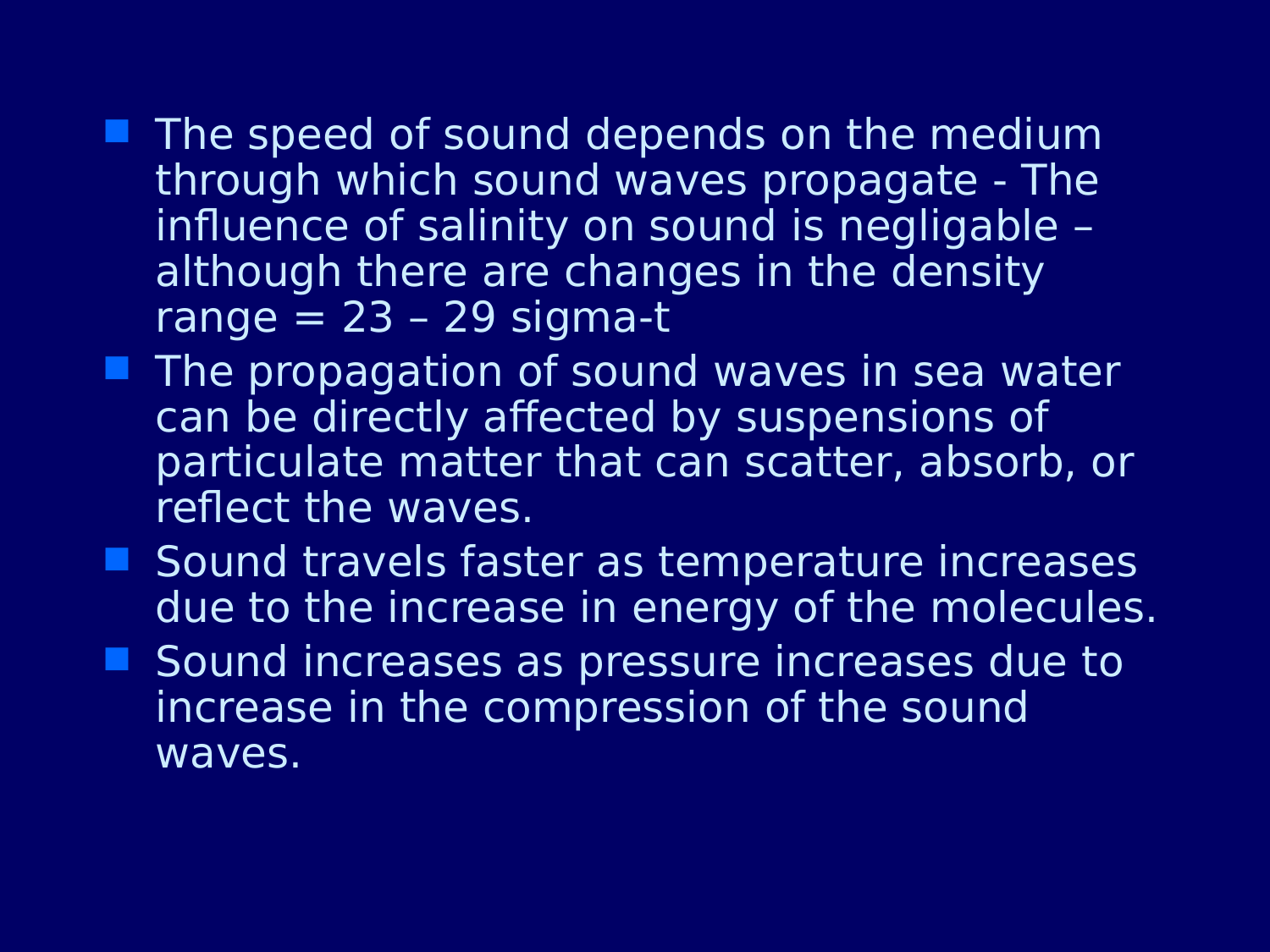

The speed of sound depends on the medium through which sound waves propagate - The influence of salinity on sound is negligable – although there are changes in the density range = 23 – 29 sigma-t
The propagation of sound waves in sea water can be directly affected by suspensions of particulate matter that can scatter, absorb, or reflect the waves.
Sound travels faster as temperature increases due to the increase in energy of the molecules.
Sound increases as pressure increases due to increase in the compression of the sound waves.